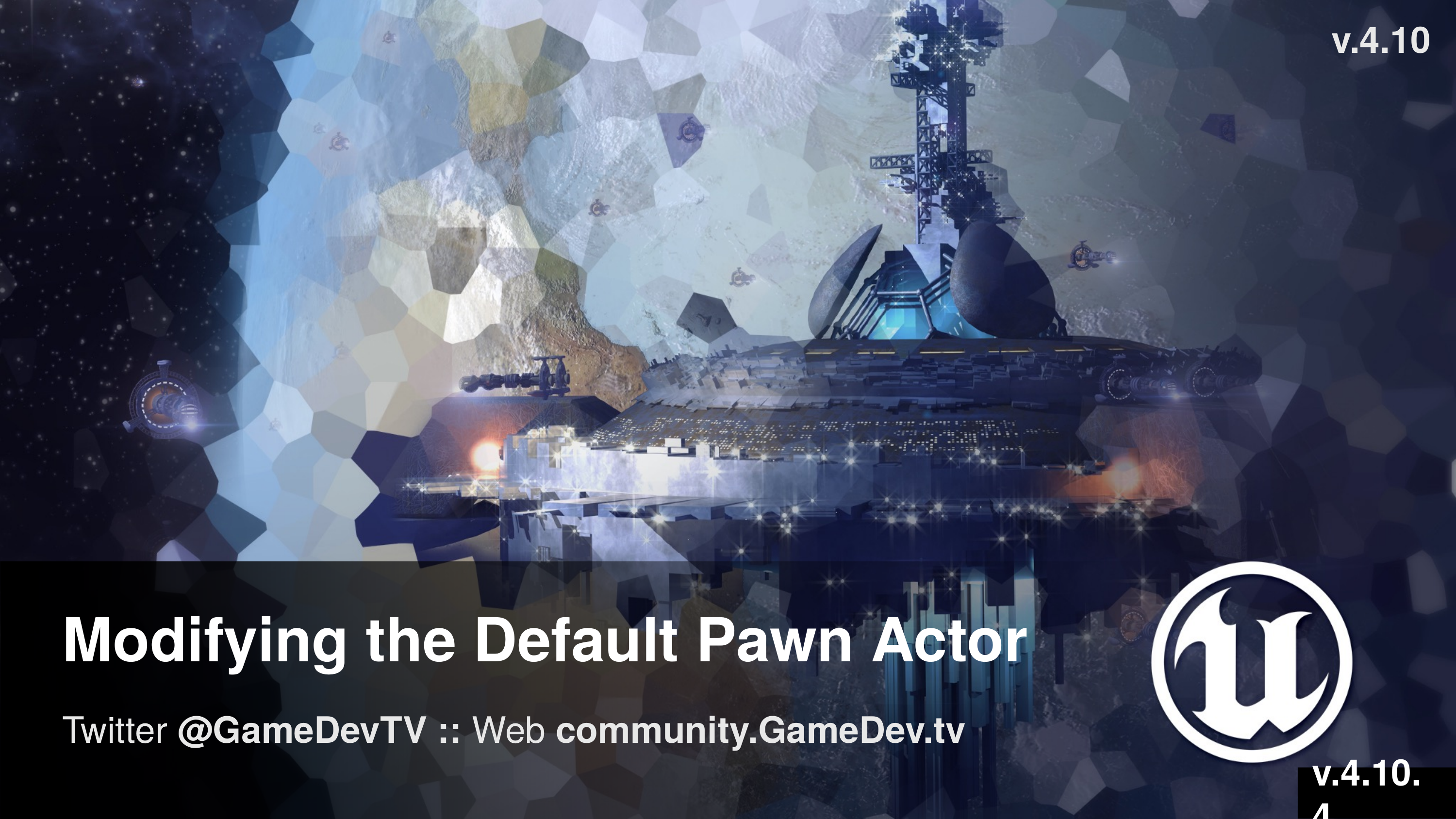

# Modifying the Default Pawn Actor
v.4.10.4